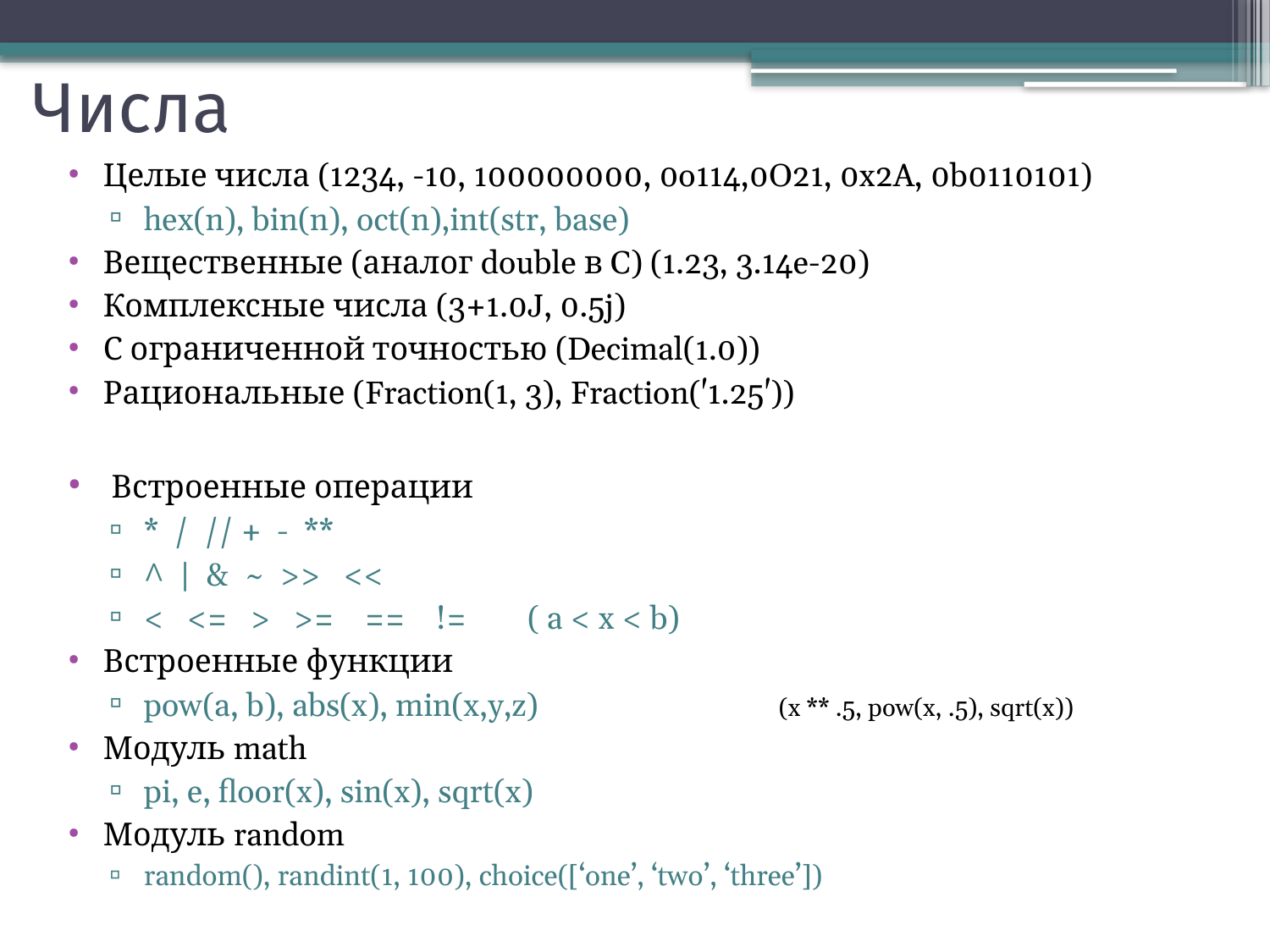

# Числа
Целые числа (1234, -10, 100000000, 0o114,0O21, 0x2A, 0b0110101)
hex(n), bin(n), oct(n),int(str, base)
Вещественные (аналог double в C) (1.23, 3.14e-20)
Комплексные числа (3+1.0J, 0.5j)
С ограниченной точностью (Decimal(1.0))
Рациональные (Fraction(1, 3), Fraction('1.25'))

 Встроенные операции
*  /  // +  -  **
^  |  &  ~  >>   <<
<   <=   >   >=    ==    !=        ( a < x < b)
Встроенные функции
pow(a, b), abs(x), min(x,y,z)		(x ** .5, pow(x, .5), sqrt(x))
Модуль math
pi, e, floor(x), sin(x), sqrt(x)
Модуль random
random(), randint(1, 100), choice([‘one’, ‘two’, ‘three’])